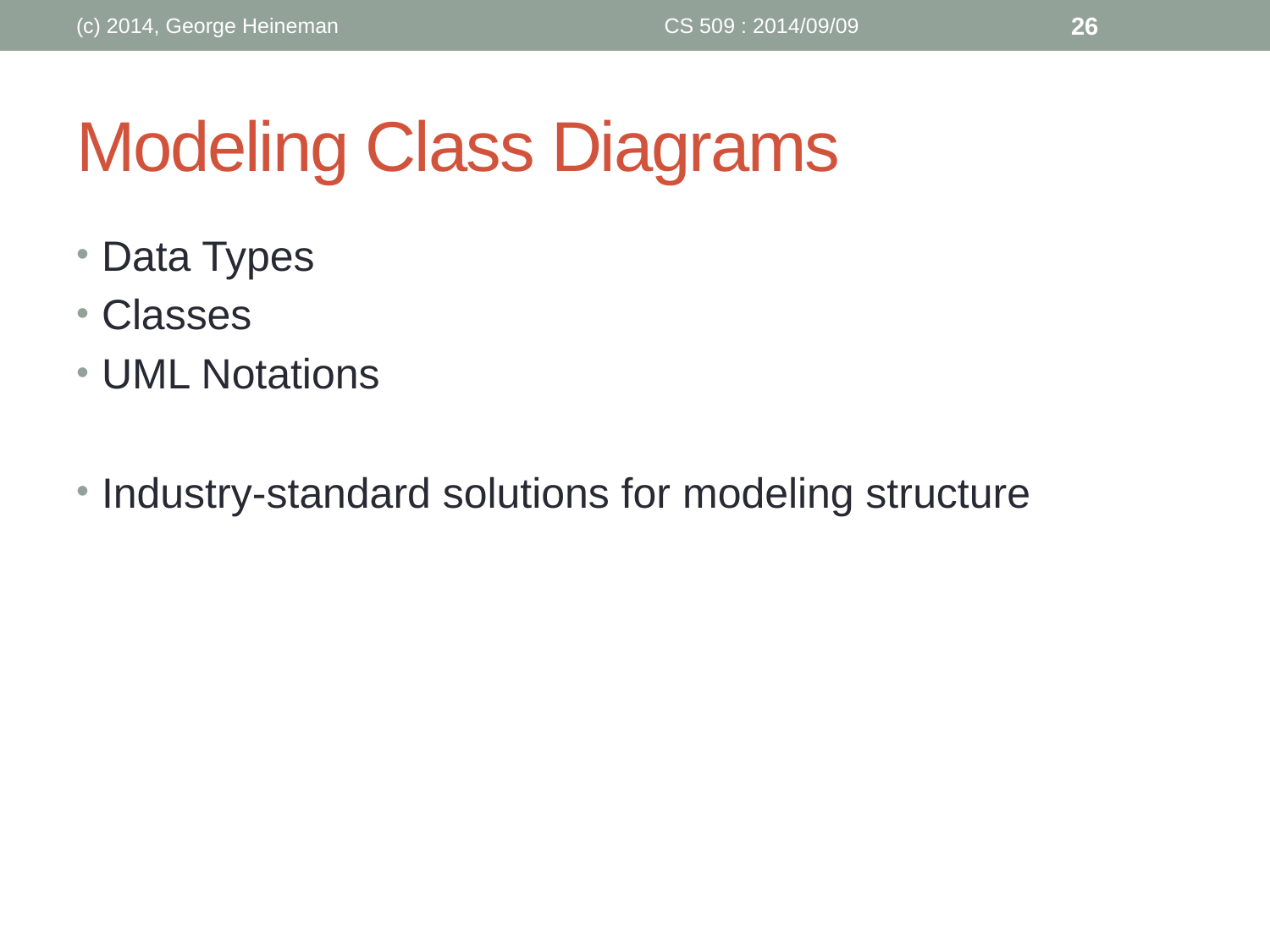

(c) 2014, George Heineman
CS 509 : 2014/09/09
26
# Modeling Class Diagrams
Data Types
Classes
UML Notations

Industry-standard solutions for modeling structure